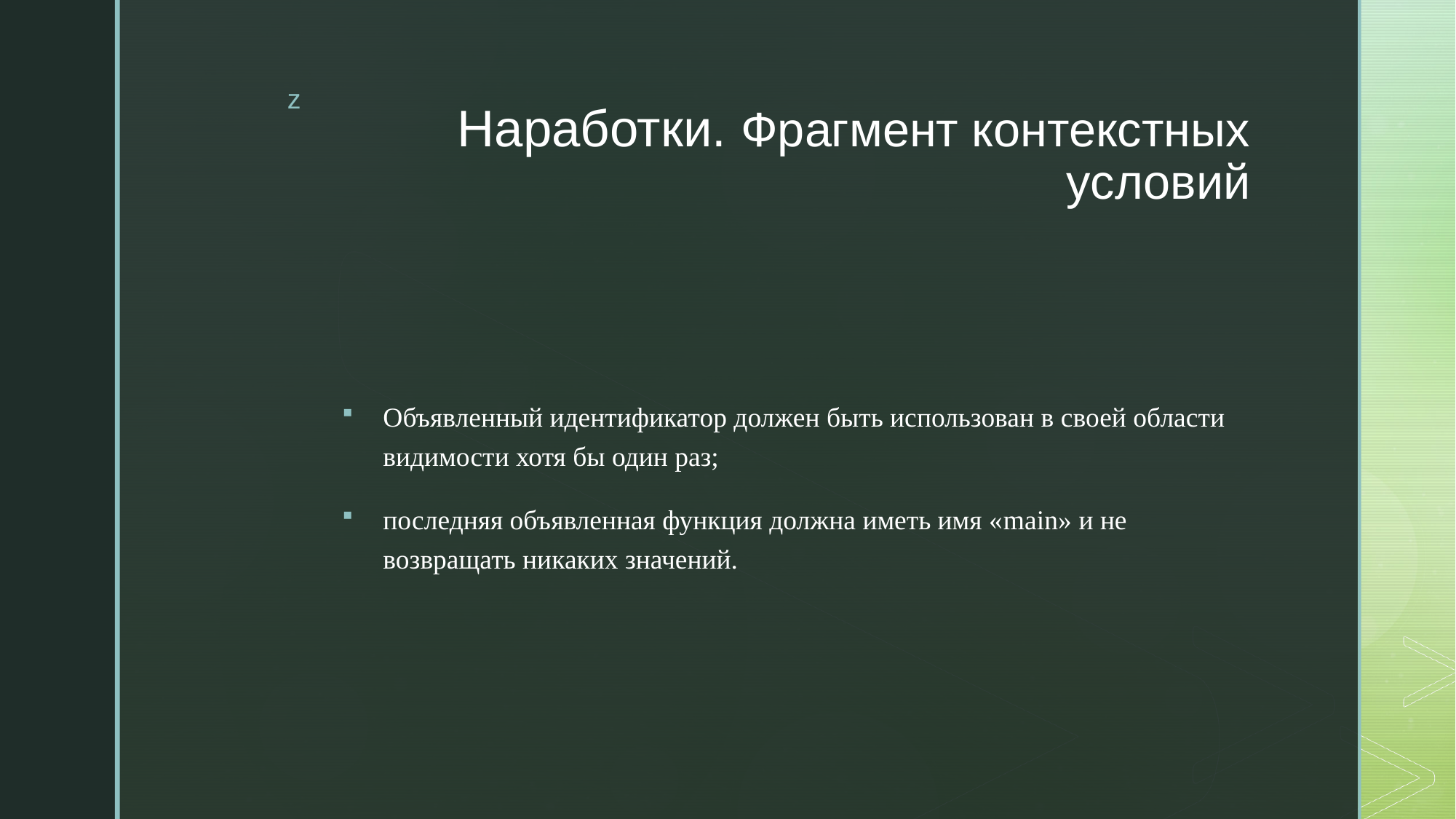

# Наработки. Фрагмент контекстных условий
Объявленный идентификатор должен быть использован в своей области видимости хотя бы один раз;
последняя объявленная функция должна иметь имя «main» и не возвращать никаких значений.